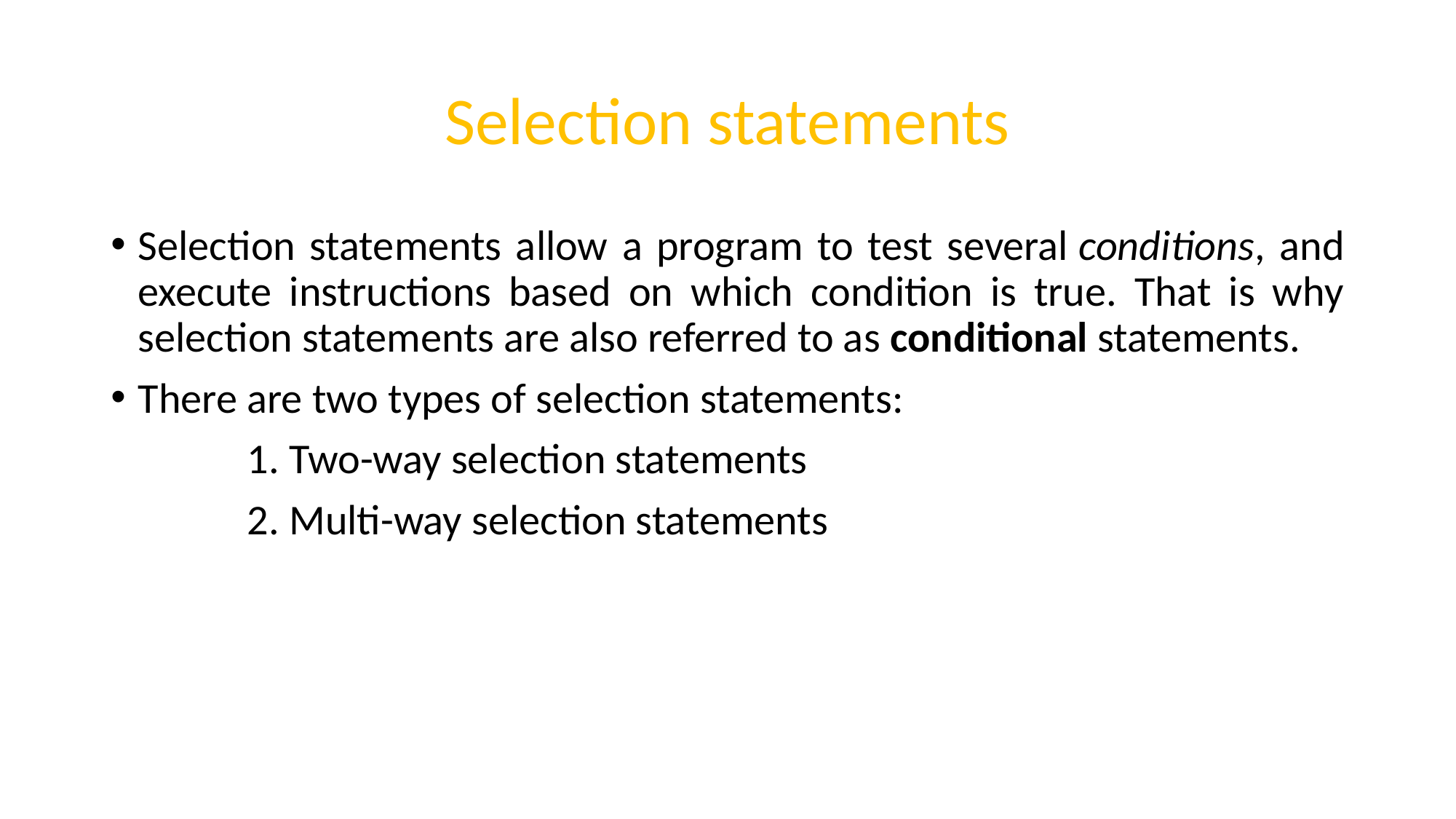

# Selection statements
Selection statements allow a program to test several conditions, and execute instructions based on which condition is true. That is why selection statements are also referred to as conditional statements.
There are two types of selection statements:
		1. Two-way selection statements
		2. Multi-way selection statements